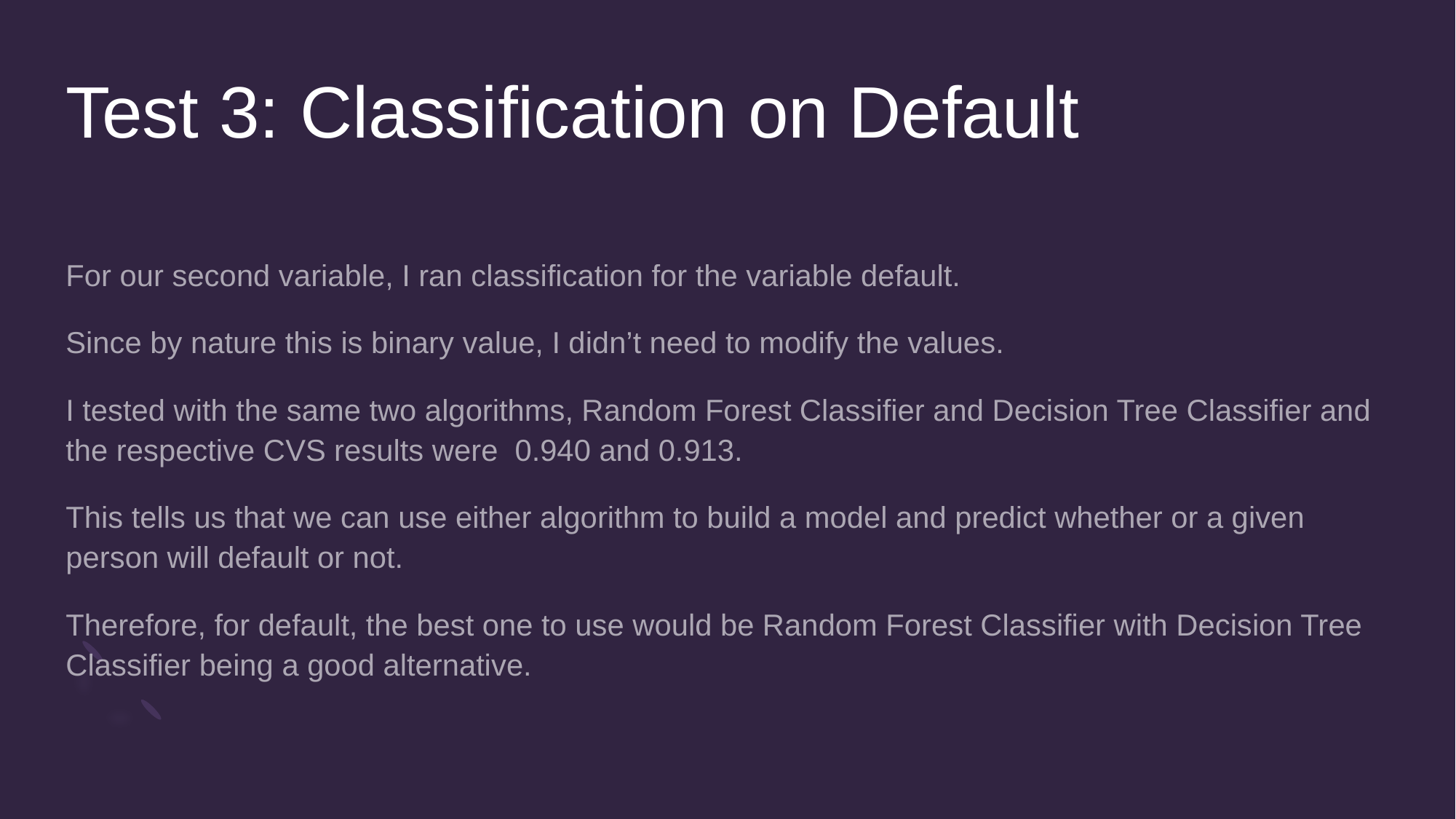

# Test 3: Classification on Default
For our second variable, I ran classification for the variable default.
Since by nature this is binary value, I didn’t need to modify the values.
I tested with the same two algorithms, Random Forest Classifier and Decision Tree Classifier and the respective CVS results were  0.940 and 0.913.
This tells us that we can use either algorithm to build a model and predict whether or a given person will default or not.
Therefore, for default, the best one to use would be Random Forest Classifier with Decision Tree Classifier being a good alternative.